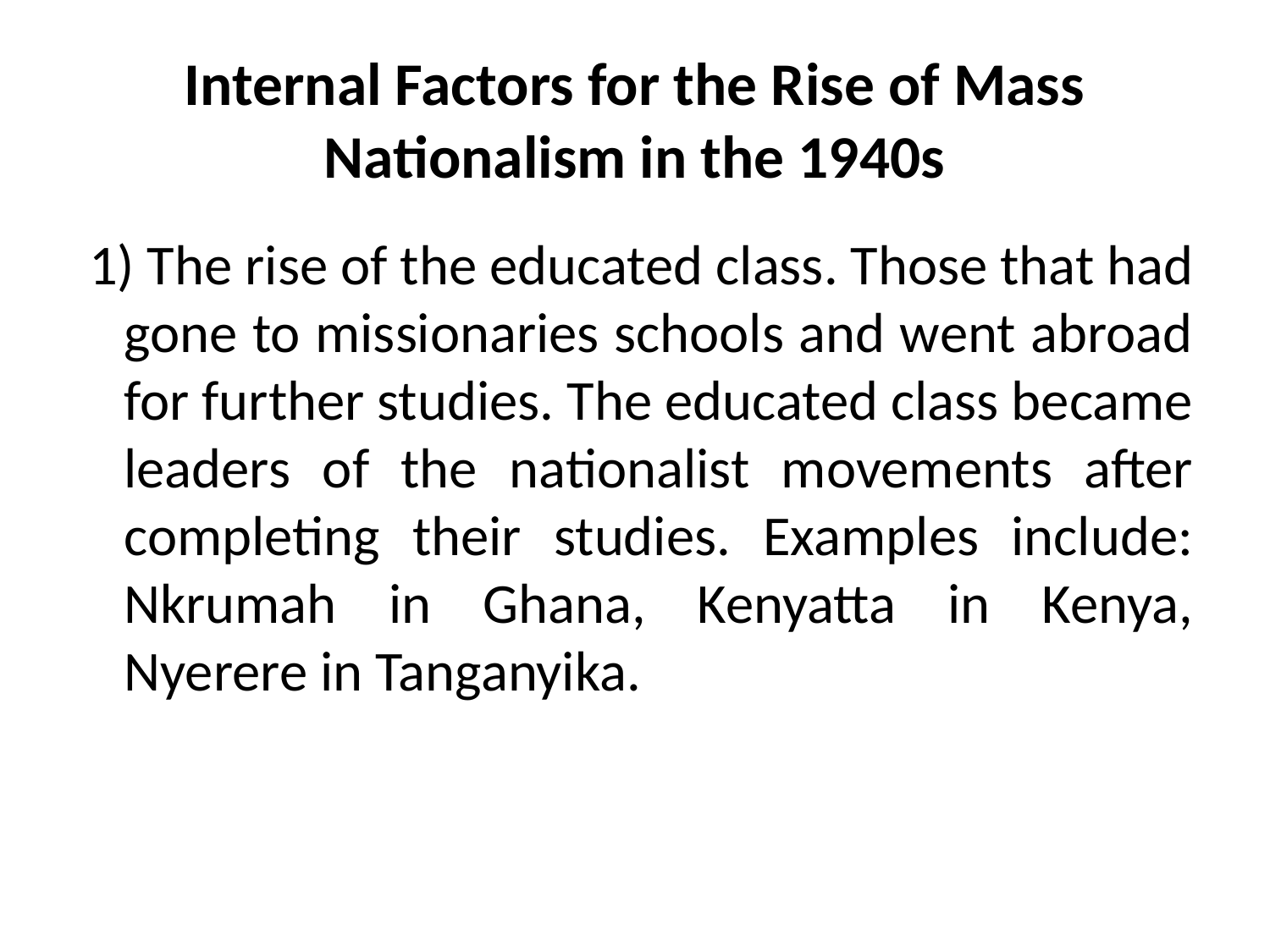

# Internal Factors for the Rise of Mass Nationalism in the 1940s
 1) The rise of the educated class. Those that had gone to missionaries schools and went abroad for further studies. The educated class became leaders of the nationalist movements after completing their studies. Examples include: Nkrumah in Ghana, Kenyatta in Kenya, Nyerere in Tanganyika.